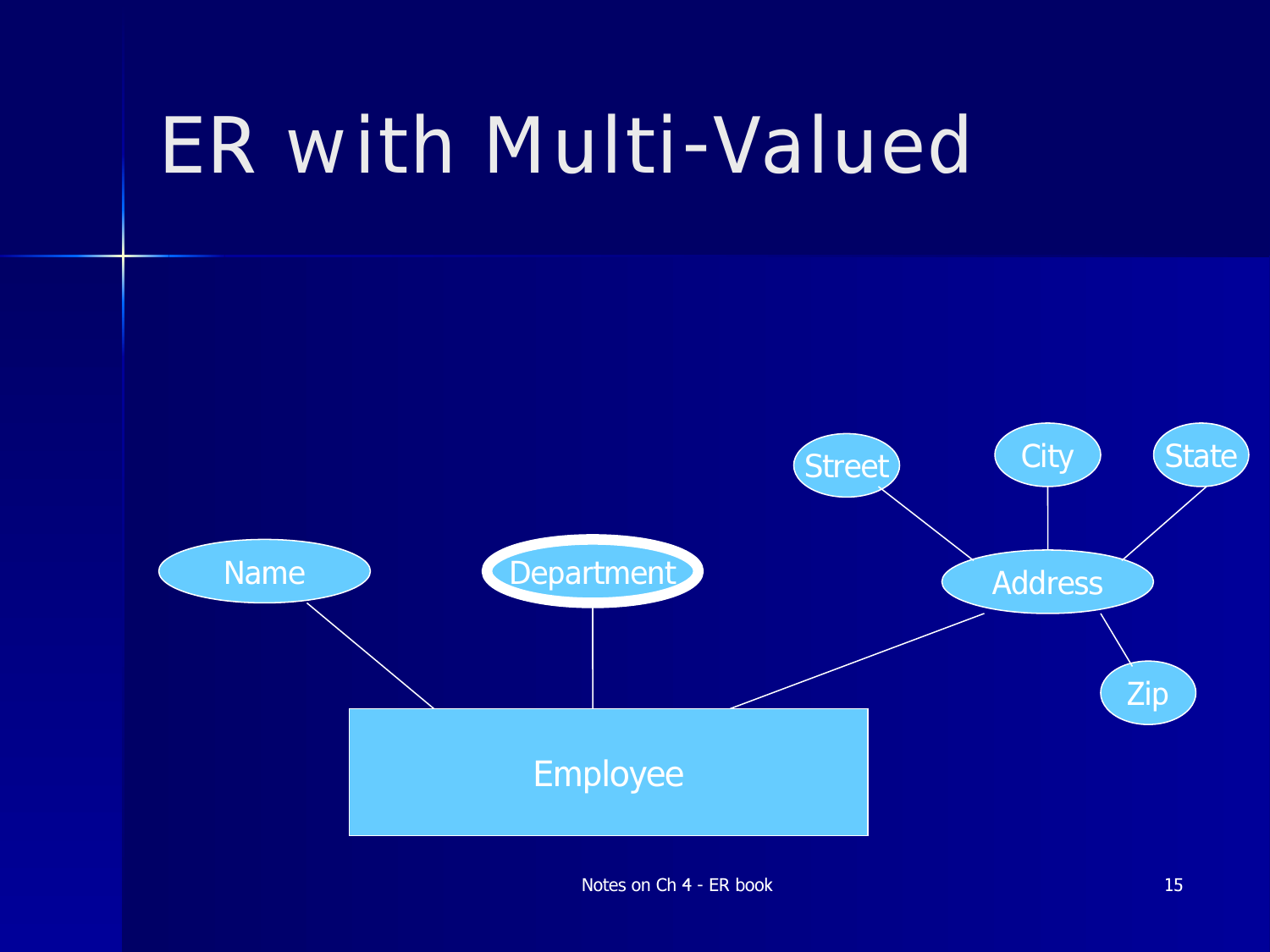

# ER with Multi-Valued
City
State
Street

Name
Department
Address

Zip
Employee
Notes on Ch 4 - ER book
15